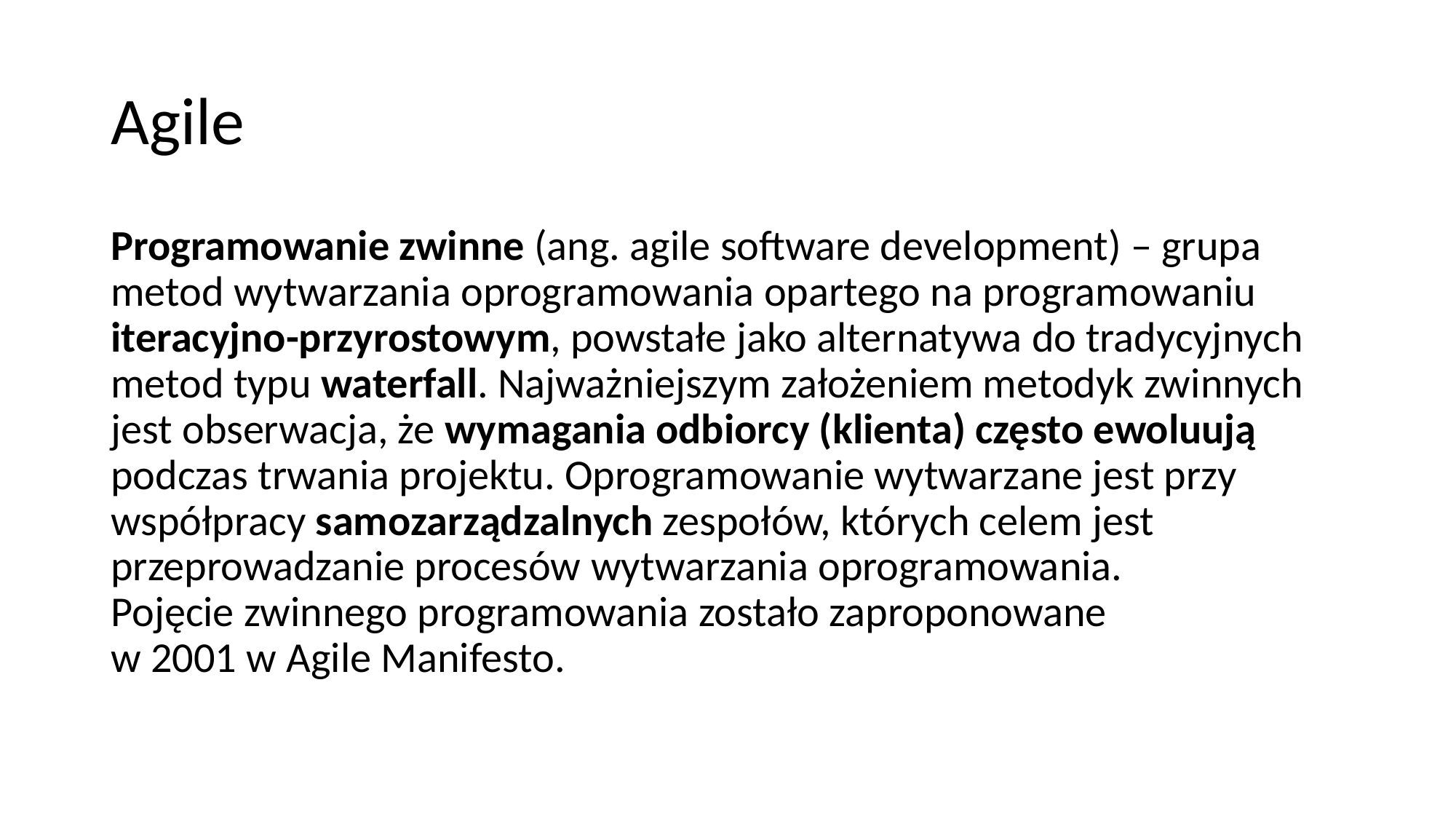

# Agile
Programowanie zwinne (ang. agile software development) – grupa metod wytwarzania oprogramowania opartego na programowaniu iteracyjno-przyrostowym, powstałe jako alternatywa do tradycyjnych metod typu waterfall. Najważniejszym założeniem metodyk zwinnych jest obserwacja, że wymagania odbiorcy (klienta) często ewoluują podczas trwania projektu. Oprogramowanie wytwarzane jest przy współpracy samozarządzalnych zespołów, których celem jest przeprowadzanie procesów wytwarzania oprogramowania. Pojęcie zwinnego programowania zostało zaproponowane w 2001 w Agile Manifesto.